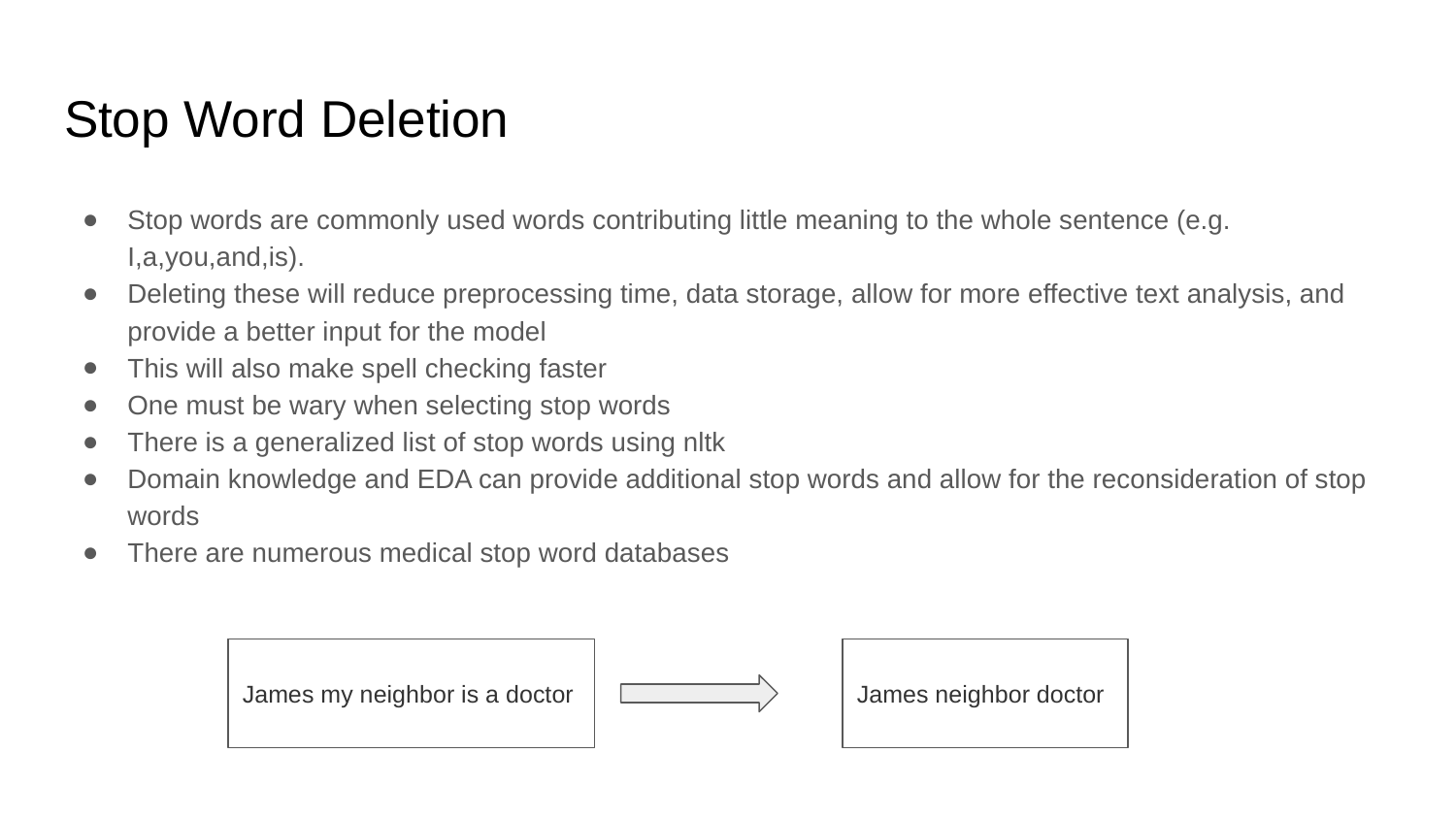

# Stop Word Deletion
Stop words are commonly used words contributing little meaning to the whole sentence (e.g. I,a,you,and,is).
Deleting these will reduce preprocessing time, data storage, allow for more effective text analysis, and provide a better input for the model
This will also make spell checking faster
One must be wary when selecting stop words
There is a generalized list of stop words using nltk
Domain knowledge and EDA can provide additional stop words and allow for the reconsideration of stop words
There are numerous medical stop word databases
James my neighbor is a doctor
James neighbor doctor